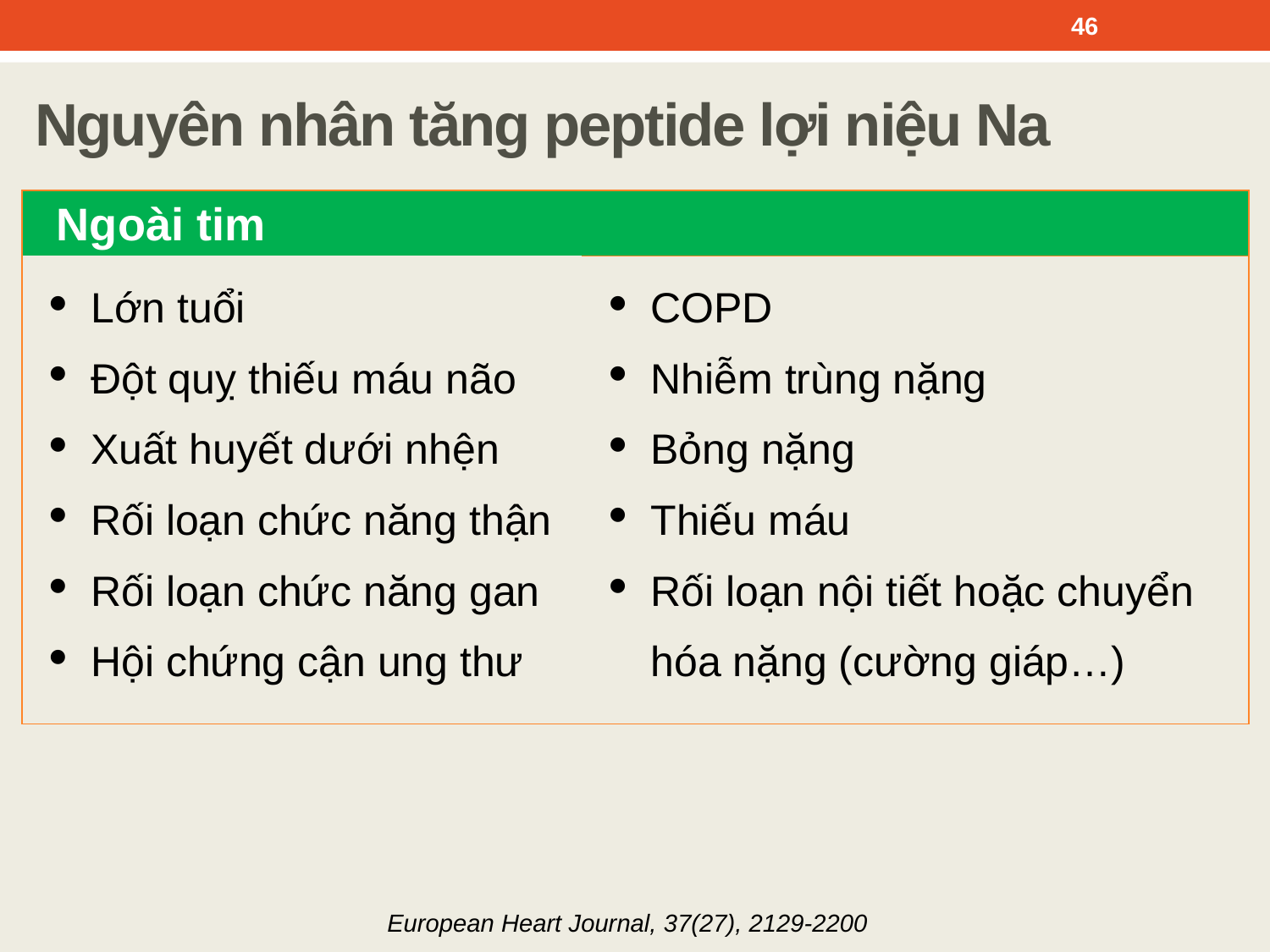

46
Nguyên nhân tăng peptide lợi niệu Na
| Ngoài tim |  |
| --- | --- |
| Lớn tuổi Đột quỵ thiếu máu não Xuất huyết dưới nhện Rối loạn chức năng thận Rối loạn chức năng gan Hội chứng cận ung thư | COPD Nhiễm trùng nặng Bỏng nặng Thiếu máu Rối loạn nội tiết hoặc chuyển hóa nặng (cường giáp…) |
European Heart Journal, 37(27), 2129-2200